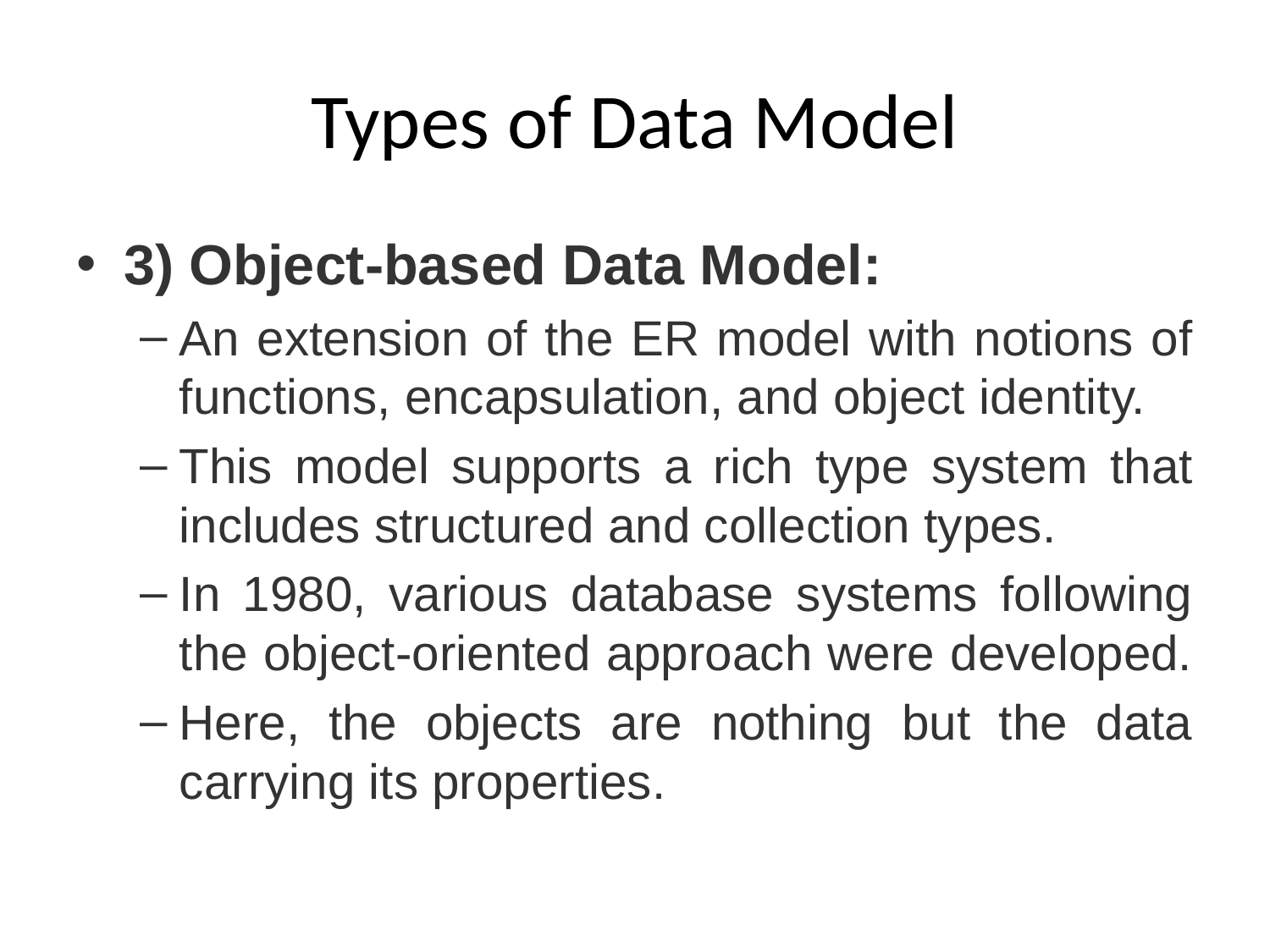

# Types of Data Model
3) Object-based Data Model:
An extension of the ER model with notions of functions, encapsulation, and object identity.
This model supports a rich type system that includes structured and collection types.
In 1980, various database systems following the object-oriented approach were developed.
Here, the objects are nothing but the data carrying its properties.